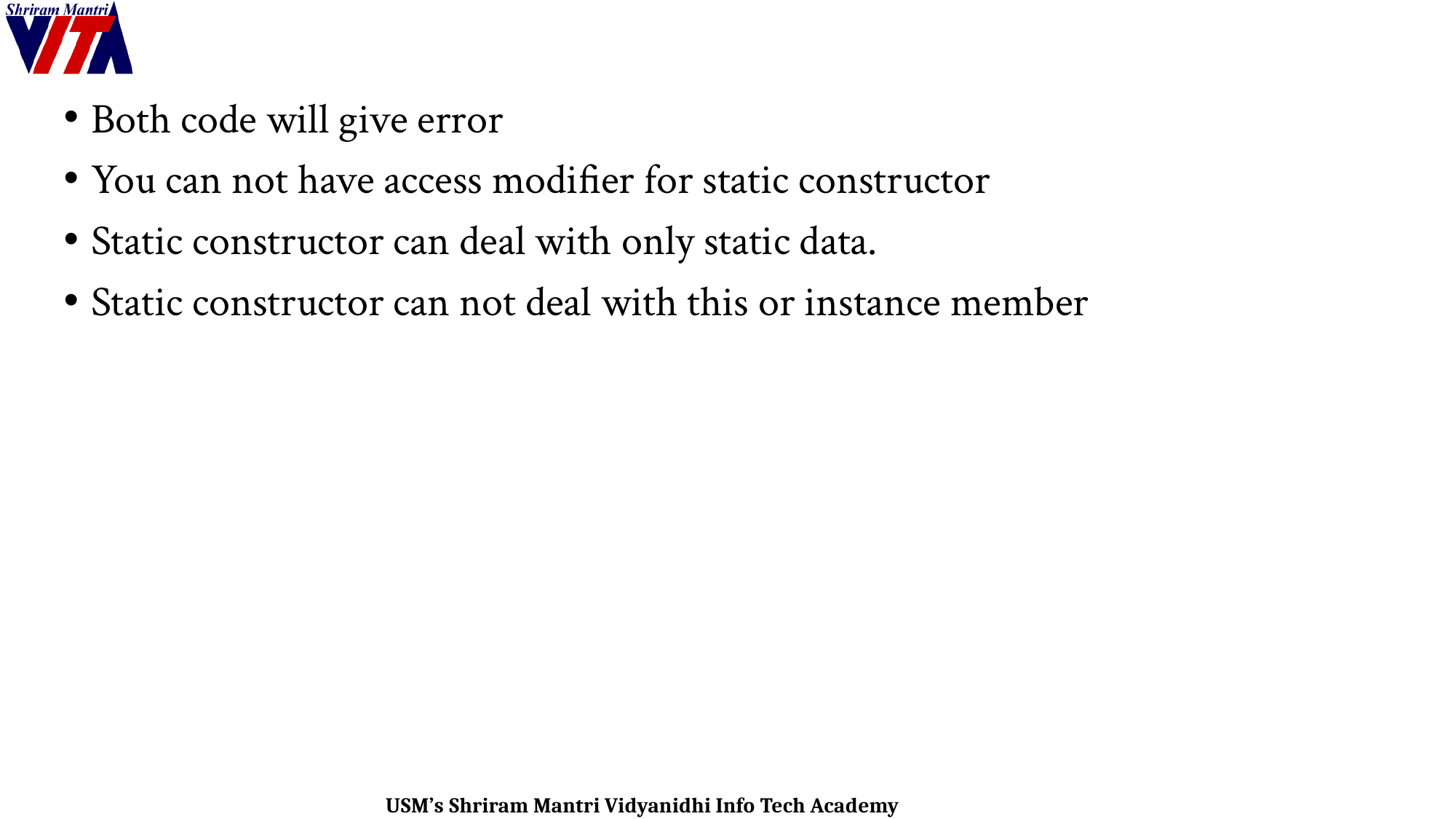

Both code will give error
You can not have access modifier for static constructor
Static constructor can deal with only static data.
Static constructor can not deal with this or instance member